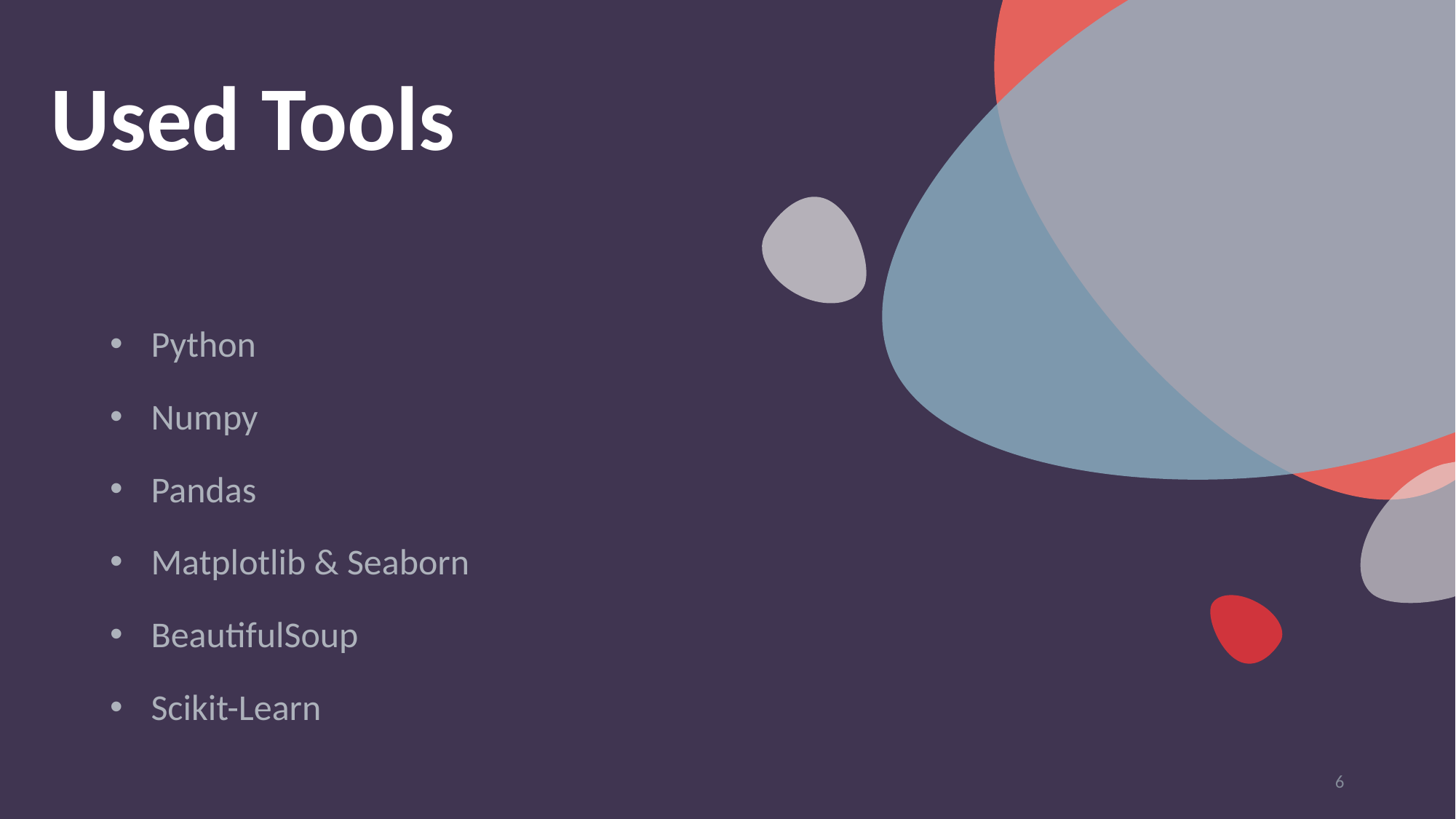

# Used Tools
Python
Numpy
Pandas
Matplotlib & Seaborn
BeautifulSoup
Scikit-Learn
6